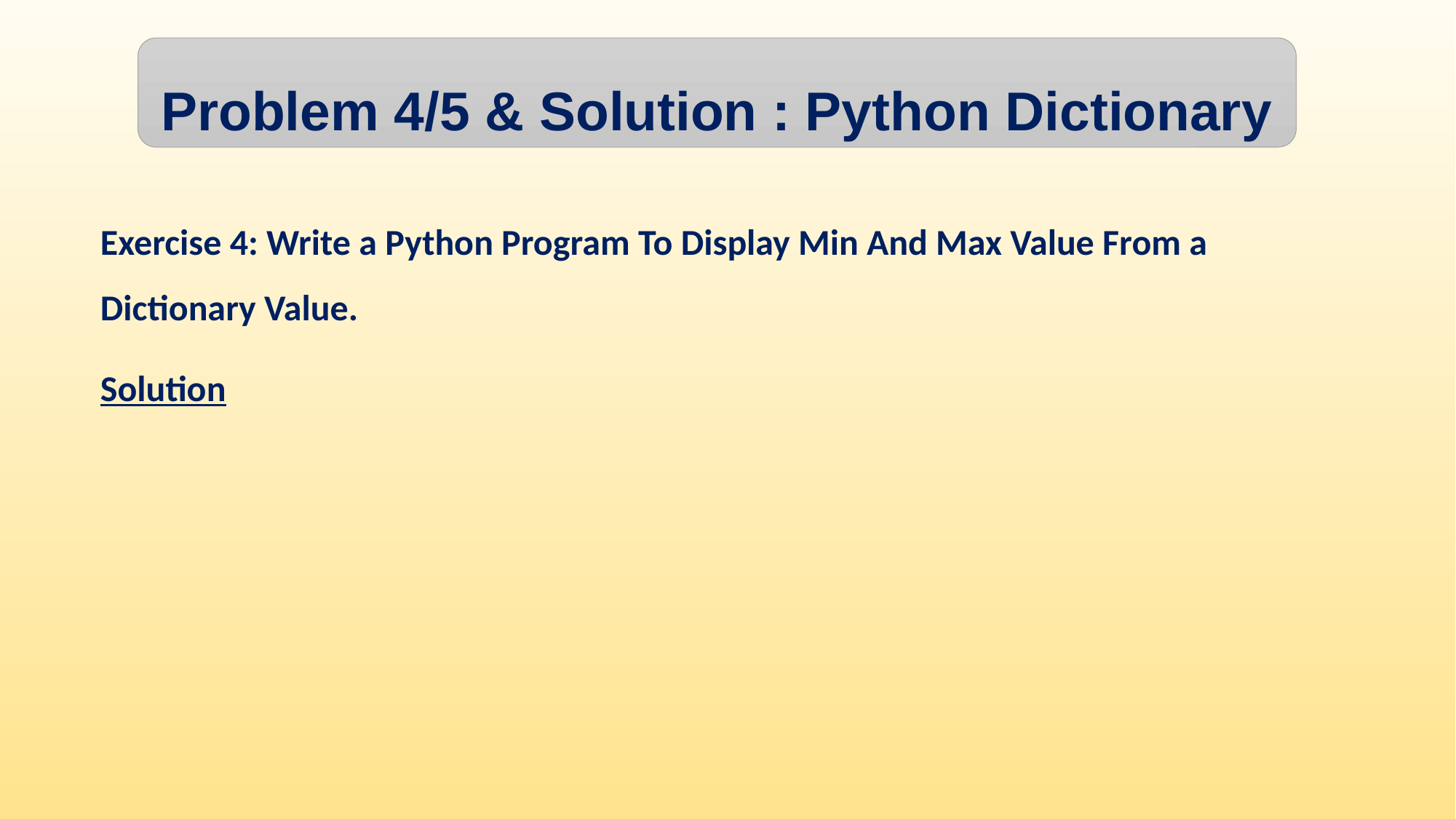

Problem 4/5 & Solution : Python Dictionary
Exercise 4: Write a Python Program To Display Min And Max Value From a Dictionary Value.
Solution